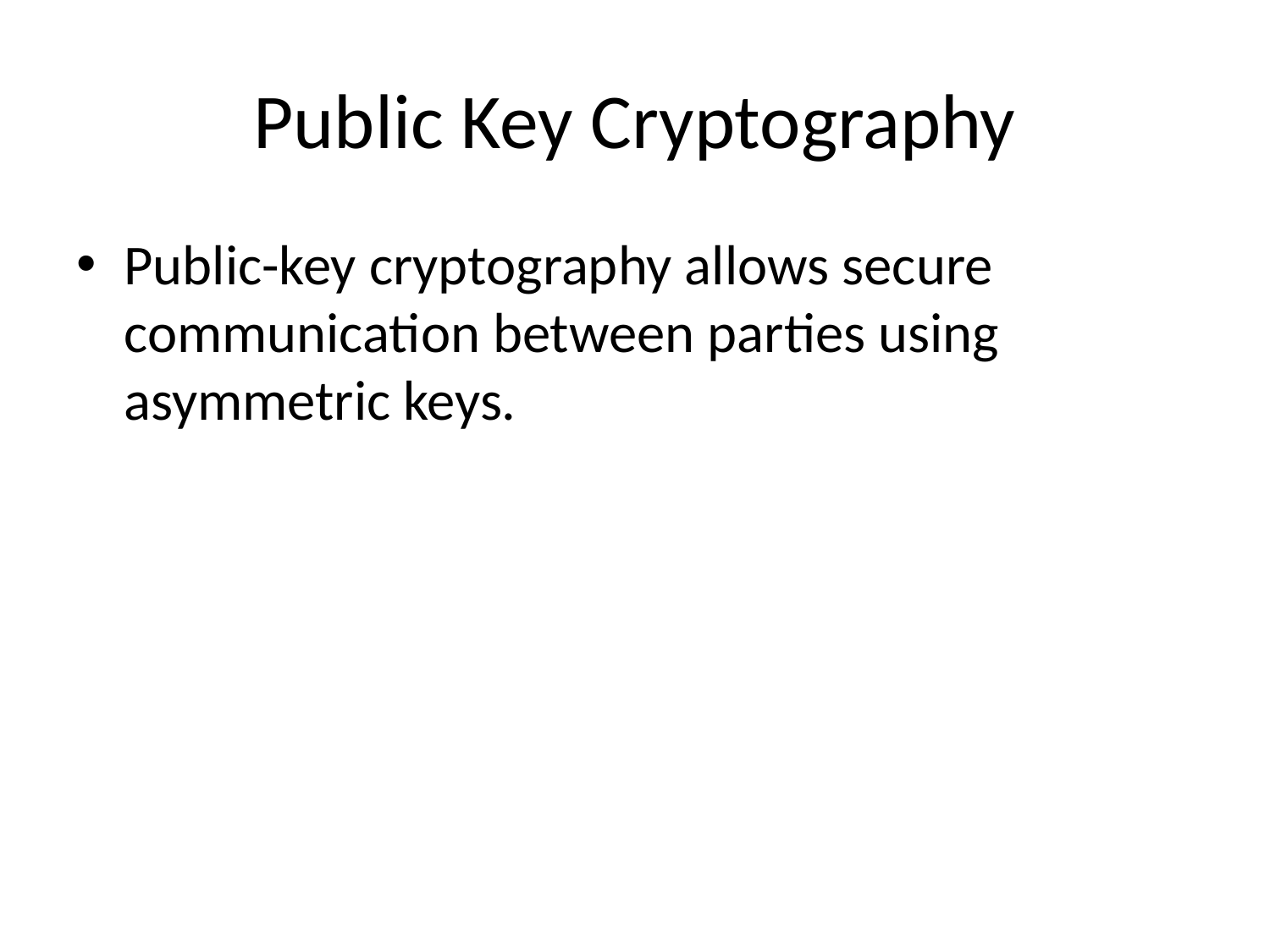

# Public Key Cryptography
Public-key cryptography allows secure communication between parties using asymmetric keys.